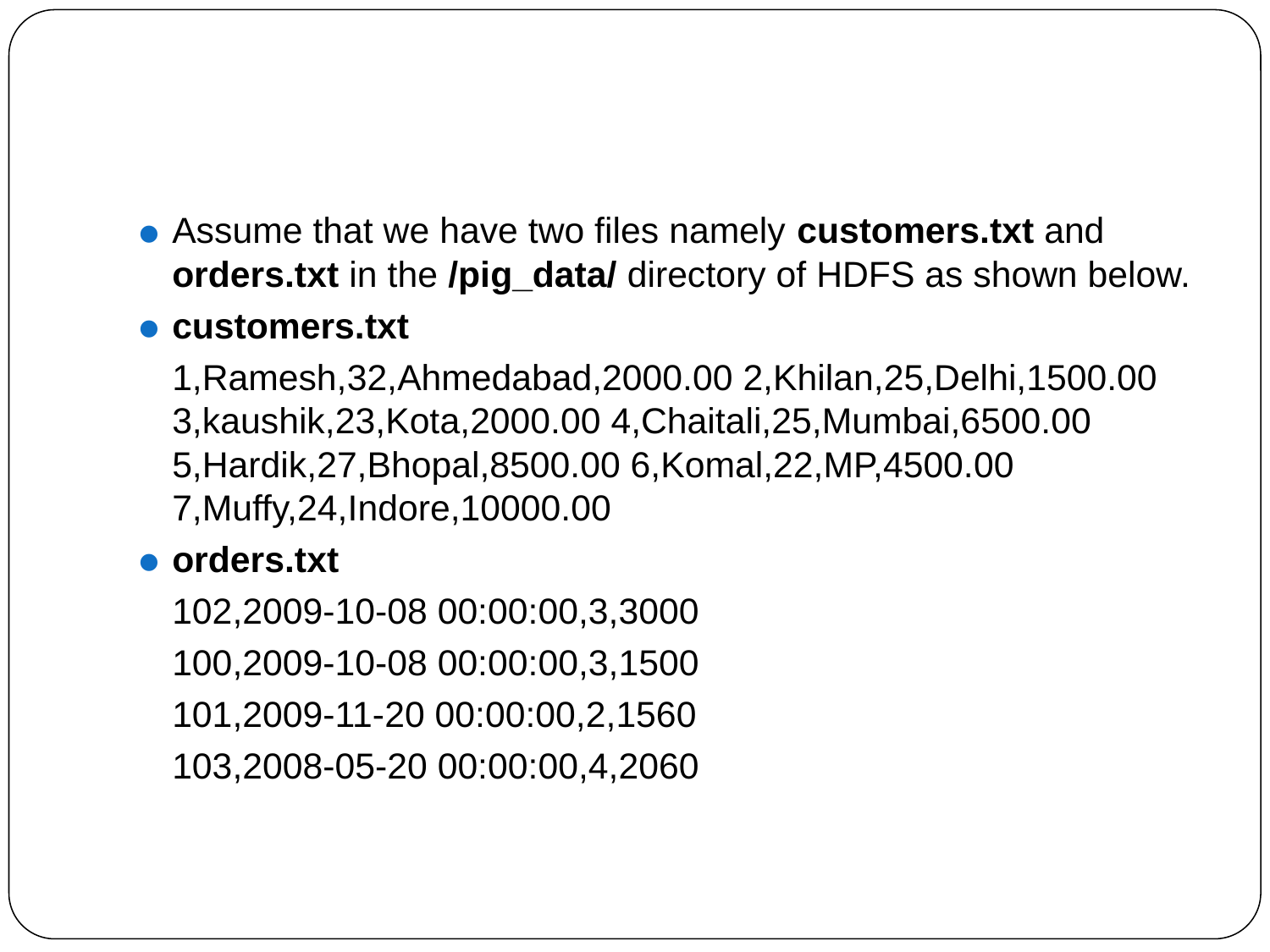

#
Assume that we have two files namely customers.txt and orders.txt in the /pig_data/ directory of HDFS as shown below.
customers.txt
	1,Ramesh,32,Ahmedabad,2000.00 2,Khilan,25,Delhi,1500.00 3,kaushik,23,Kota,2000.00 4,Chaitali,25,Mumbai,6500.00 5,Hardik,27,Bhopal,8500.00 6,Komal,22,MP,4500.00 7,Muffy,24,Indore,10000.00
orders.txt
	102,2009-10-08 00:00:00,3,3000
	100,2009-10-08 00:00:00,3,1500
	101,2009-11-20 00:00:00,2,1560
	103,2008-05-20 00:00:00,4,2060